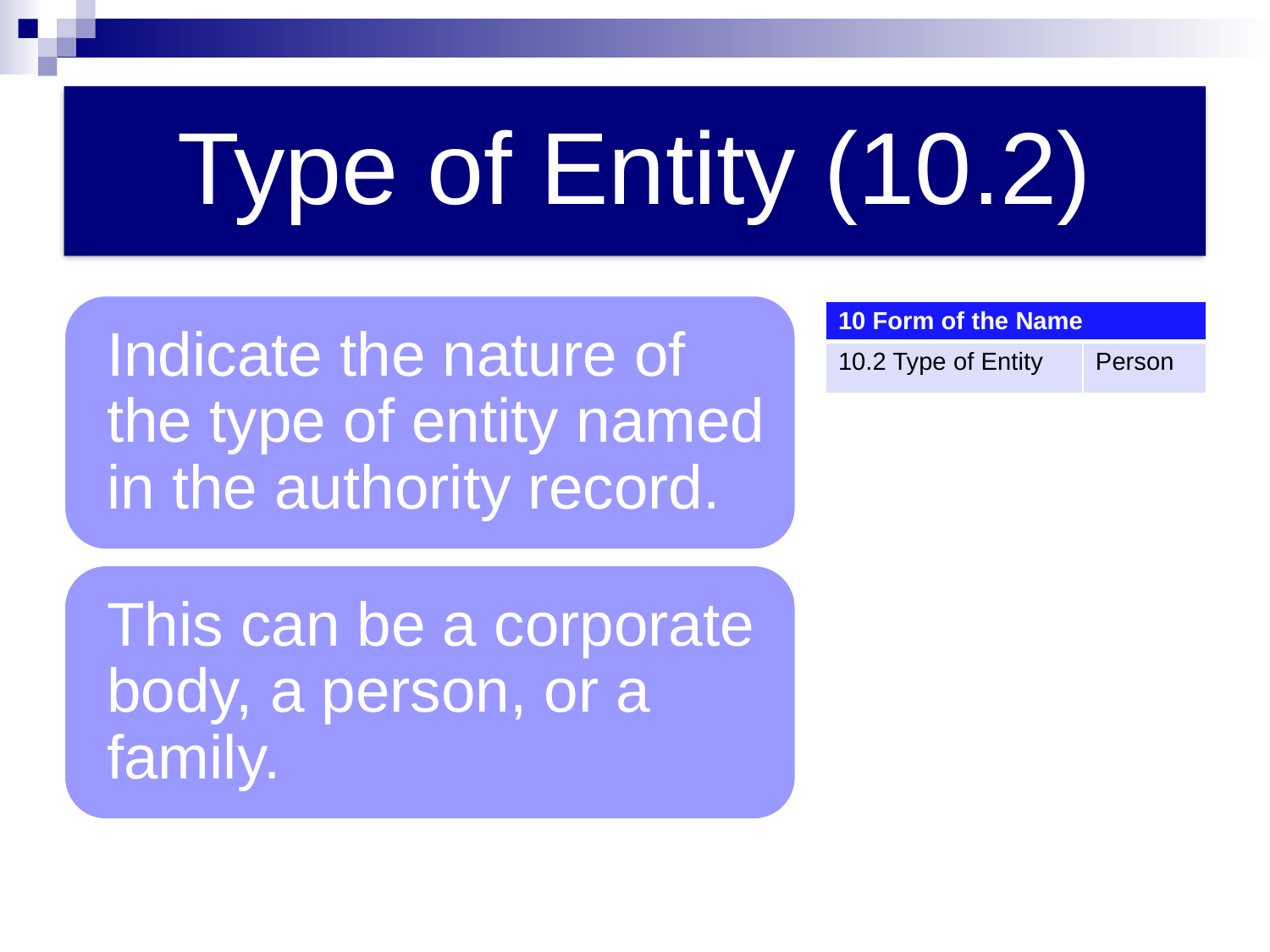

Type of Entity (10.2)
Indicate the nature of the type of entity named in the authority record.
This can be a corporate body, a person, or a family.
| 10 Form of the Name |  |
| --- | --- |
| 10.2 Type of Entity | Person |